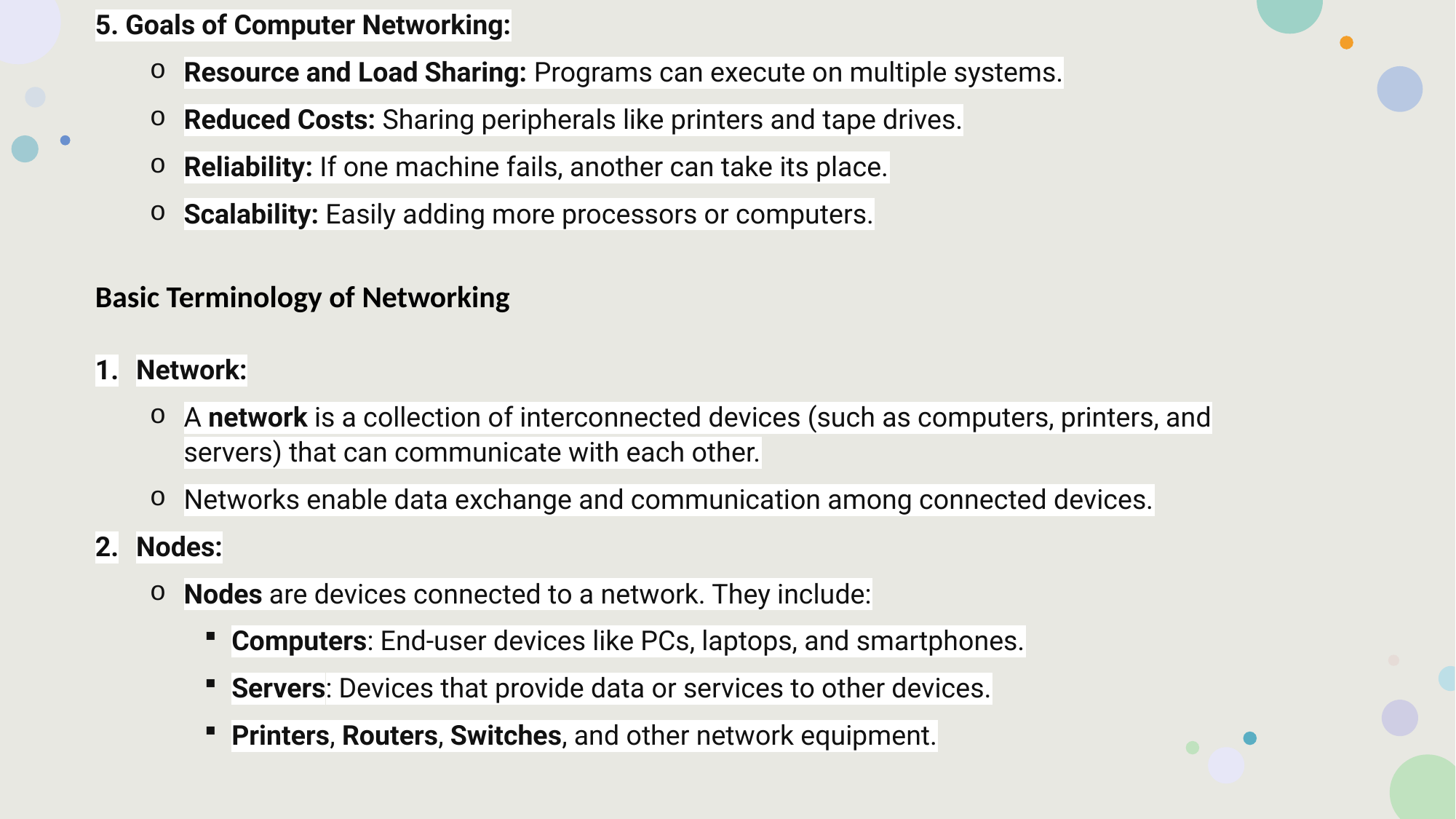

5. Goals of Computer Networking:
Resource and Load Sharing: Programs can execute on multiple systems.
Reduced Costs: Sharing peripherals like printers and tape drives.
Reliability: If one machine fails, another can take its place.
Scalability: Easily adding more processors or computers.

Basic Terminology of Networking

Network:
A network is a collection of interconnected devices (such as computers, printers, and servers) that can communicate with each other.
Networks enable data exchange and communication among connected devices.
Nodes:
Nodes are devices connected to a network. They include:
Computers: End-user devices like PCs, laptops, and smartphones.
Servers: Devices that provide data or services to other devices.
Printers, Routers, Switches, and other network equipment.